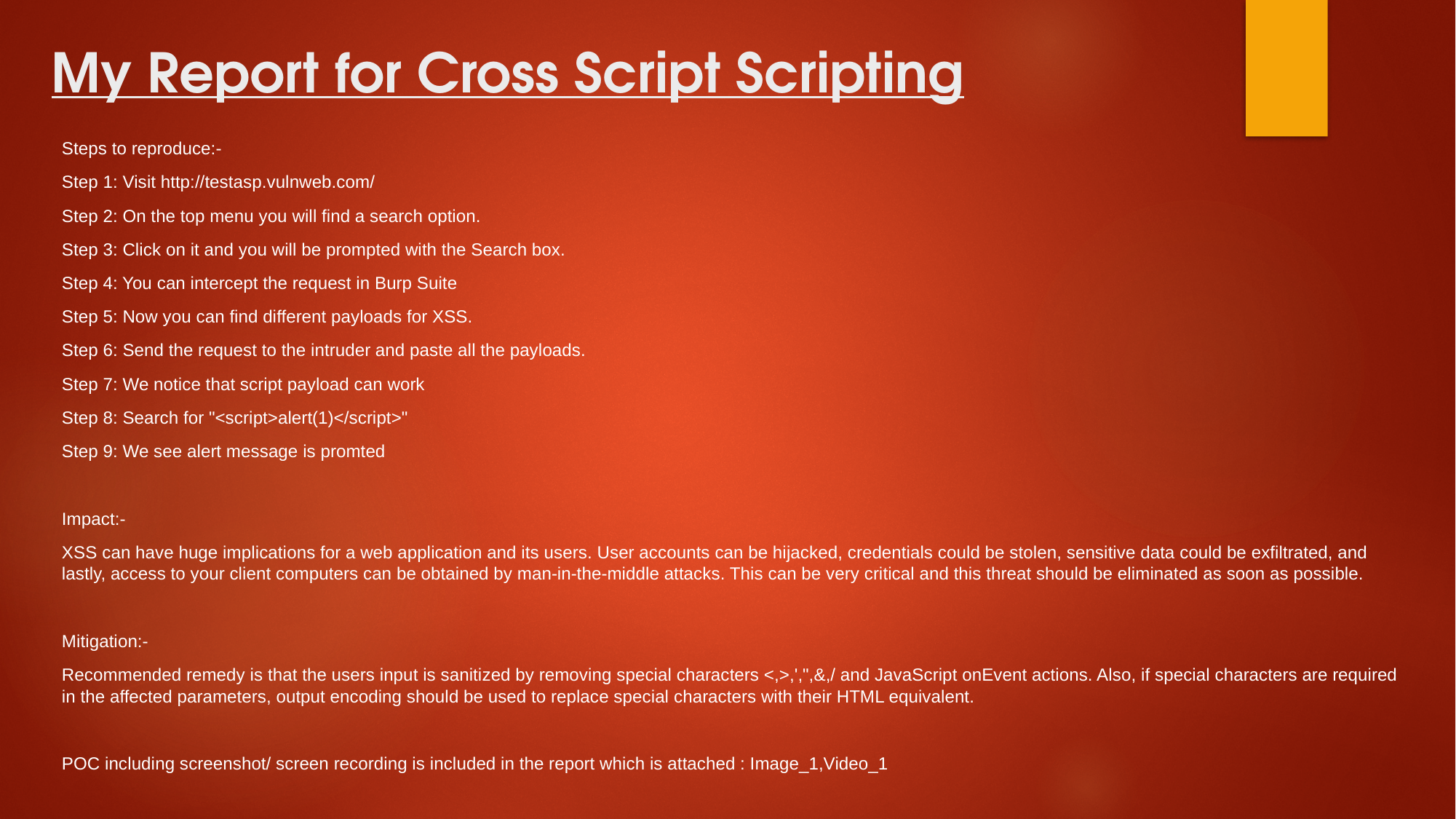

# My Report for Cross Script Scripting
Steps to reproduce:-
Step 1: Visit http://testasp.vulnweb.com/
Step 2: On the top menu you will find a search option.
Step 3: Click on it and you will be prompted with the Search box.
Step 4: You can intercept the request in Burp Suite
Step 5: Now you can find different payloads for XSS.
Step 6: Send the request to the intruder and paste all the payloads.
Step 7: We notice that script payload can work
Step 8: Search for "<script>alert(1)</script>"
Step 9: We see alert message is promted

Impact:-
XSS can have huge implications for a web application and its users. User accounts can be hijacked, credentials could be stolen, sensitive data could be exfiltrated, and lastly, access to your client computers can be obtained by man-in-the-middle attacks. This can be very critical and this threat should be eliminated as soon as possible.

Mitigation:-
Recommended remedy is that the users input is sanitized by removing special characters <,>,',",&,/ and JavaScript onEvent actions. Also, if special characters are required in the affected parameters, output encoding should be used to replace special characters with their HTML equivalent.

POC including screenshot/ screen recording is included in the report which is attached : Image_1,Video_1